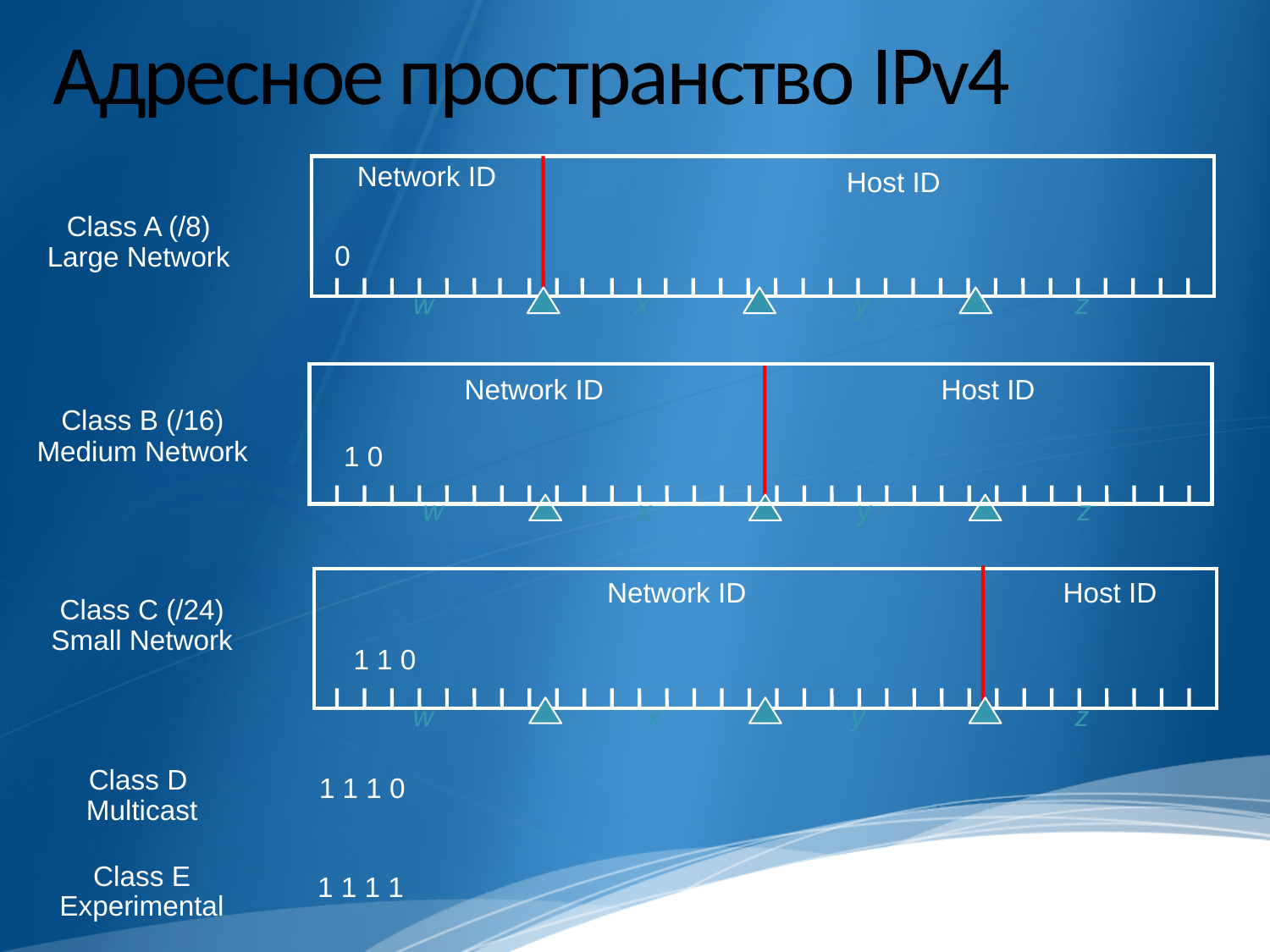

# Адресное пространство IPv4

Network ID
Host ID
0

w
x
y
z

Network ID
Host ID
1 0

w
x
y
z

Network ID
Host ID
1 1 0

w
x
y
z
Class A (/8)
Large Network
Class B (/16)
Medium Network
Class C (/24)
Small Network
Class D
Multicast
1 1 1 0
Class E
Experimental
1 1 1 1